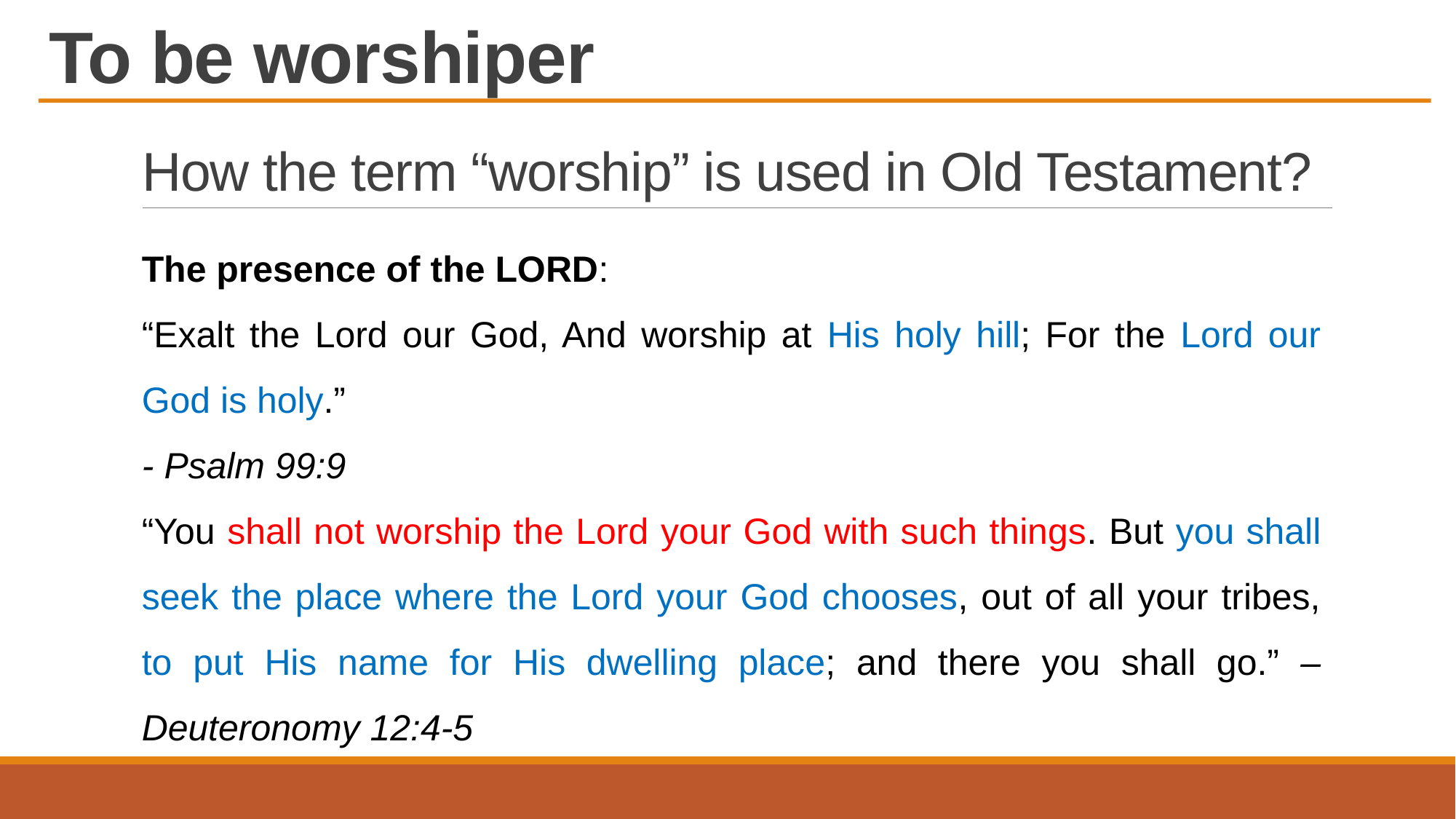

To be worshiper

# How the term “worship” is used in Old Testament?
The presence of the LORD:
“Exalt the Lord our God, And worship at His holy hill; For the Lord our God is holy.”
- Psalm 99:9
“You shall not worship the Lord your God with such things. But you shall seek the place where the Lord your God chooses, out of all your tribes, to put His name for His dwelling place; and there you shall go.” – Deuteronomy 12:4-5